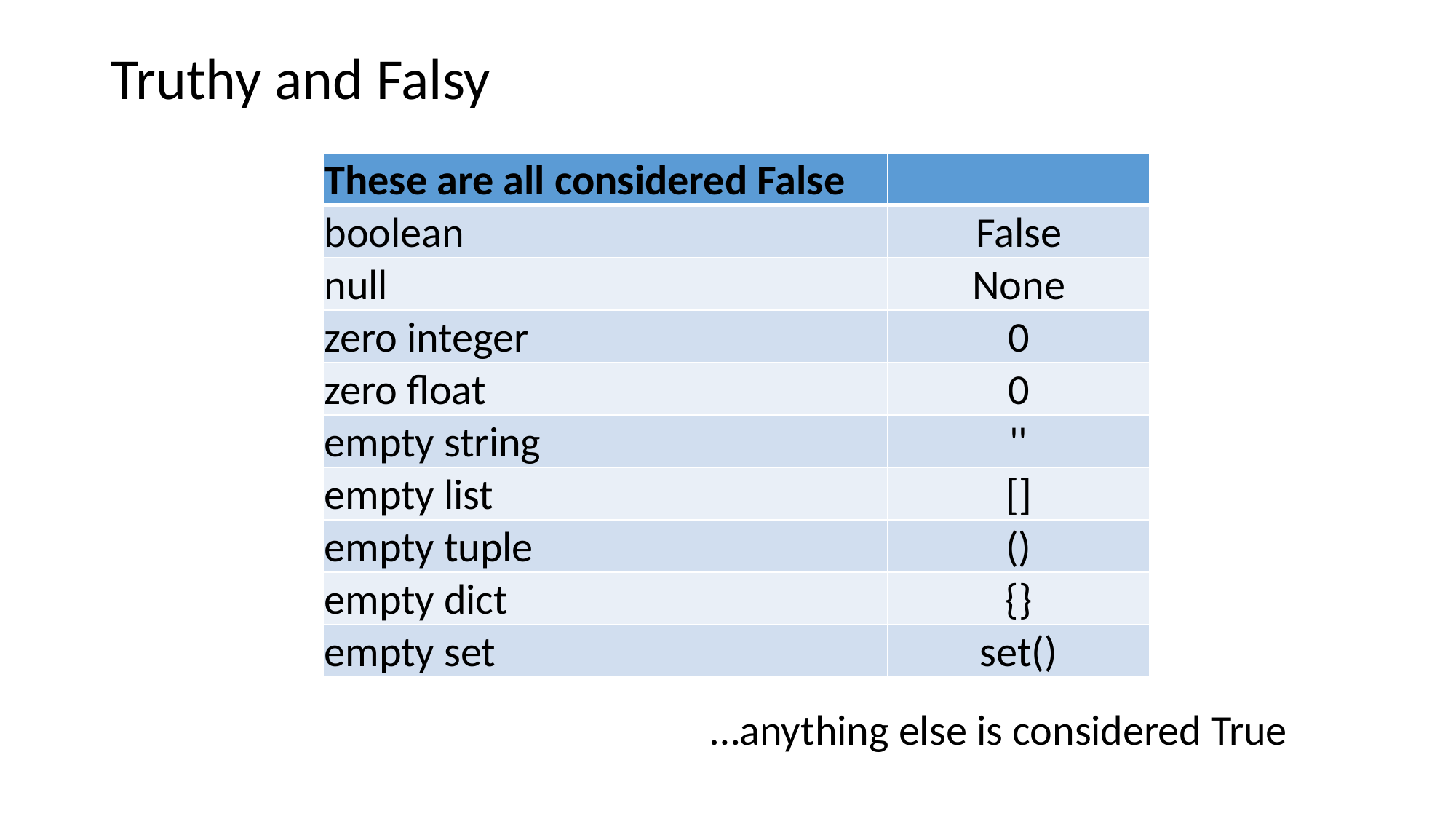

# Truthy and Falsy
| These are all considered False |  |
| --- | --- |
| boolean | False |
| null | None |
| zero integer | 0 |
| zero float | 0 |
| empty string | '' |
| empty list | [] |
| empty tuple | () |
| empty dict | {} |
| empty set | set() |
…anything else is considered True